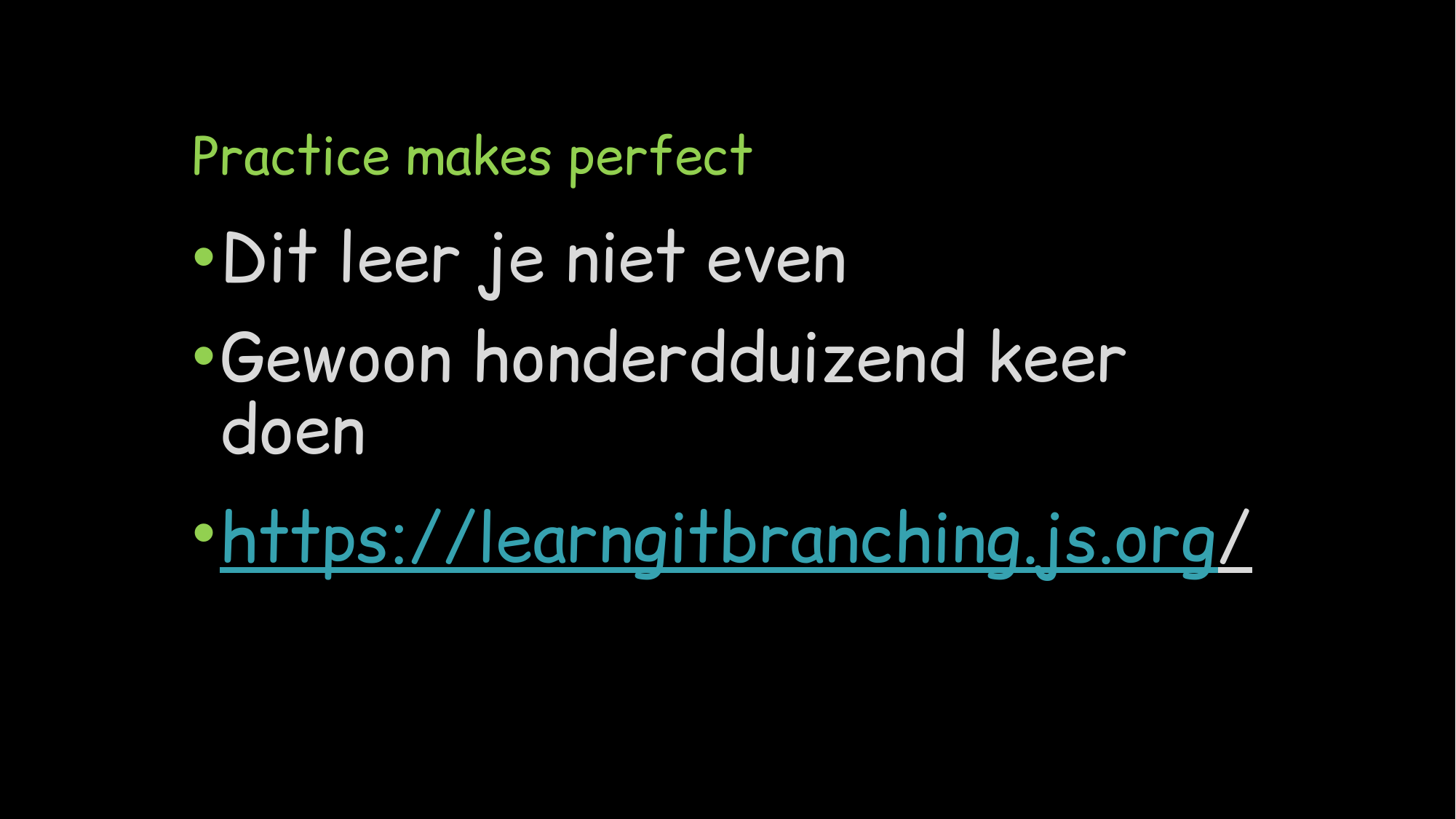

# Practice makes perfect
Dit leer je niet even
Gewoon honderdduizend keer doen
https://learngitbranching.js.org/